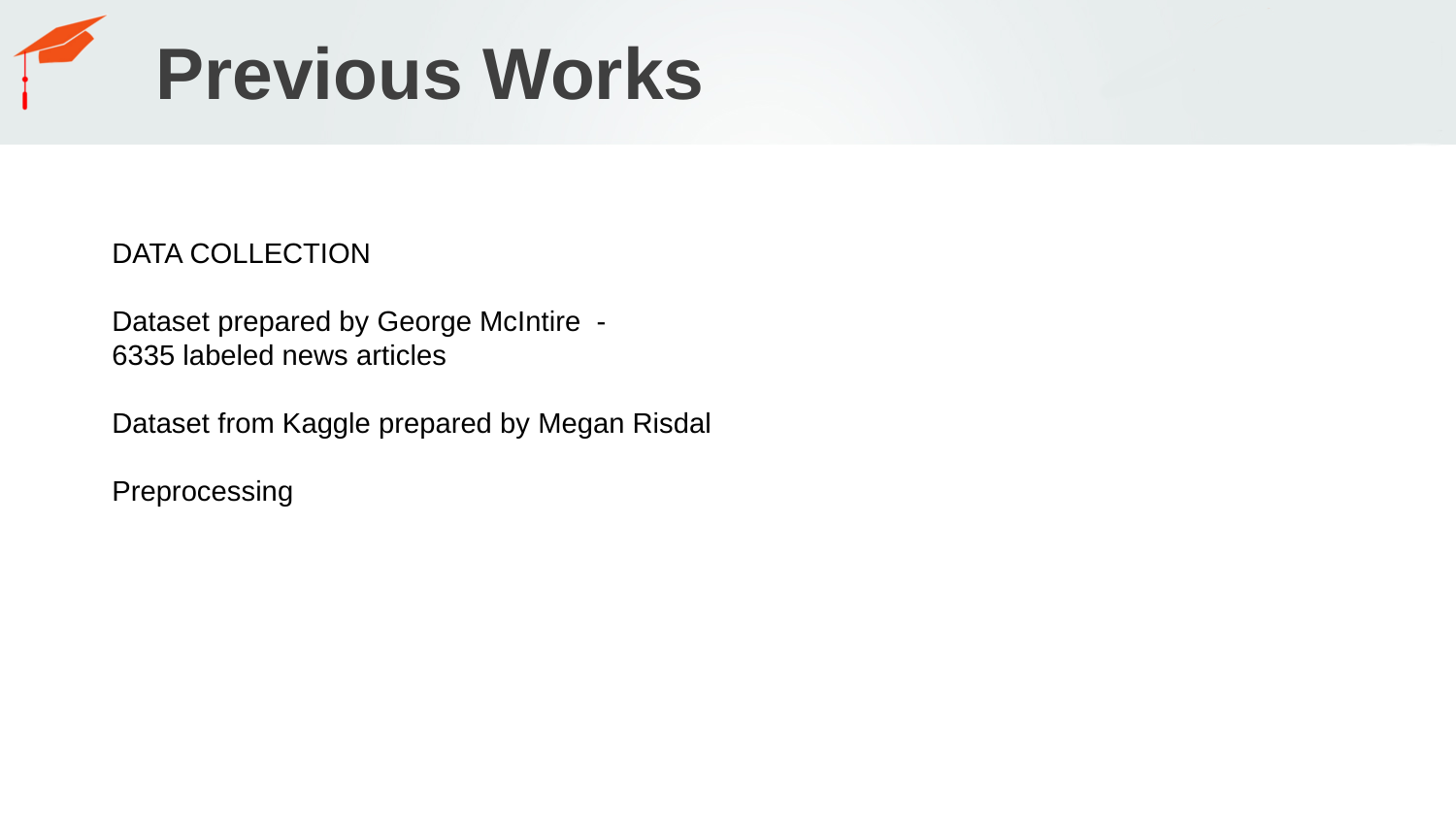

# Previous Works
DATA COLLECTION

Dataset prepared by George McIntire  -
6335 labeled news articles

Dataset from Kaggle prepared by Megan Risdal

Preprocessing